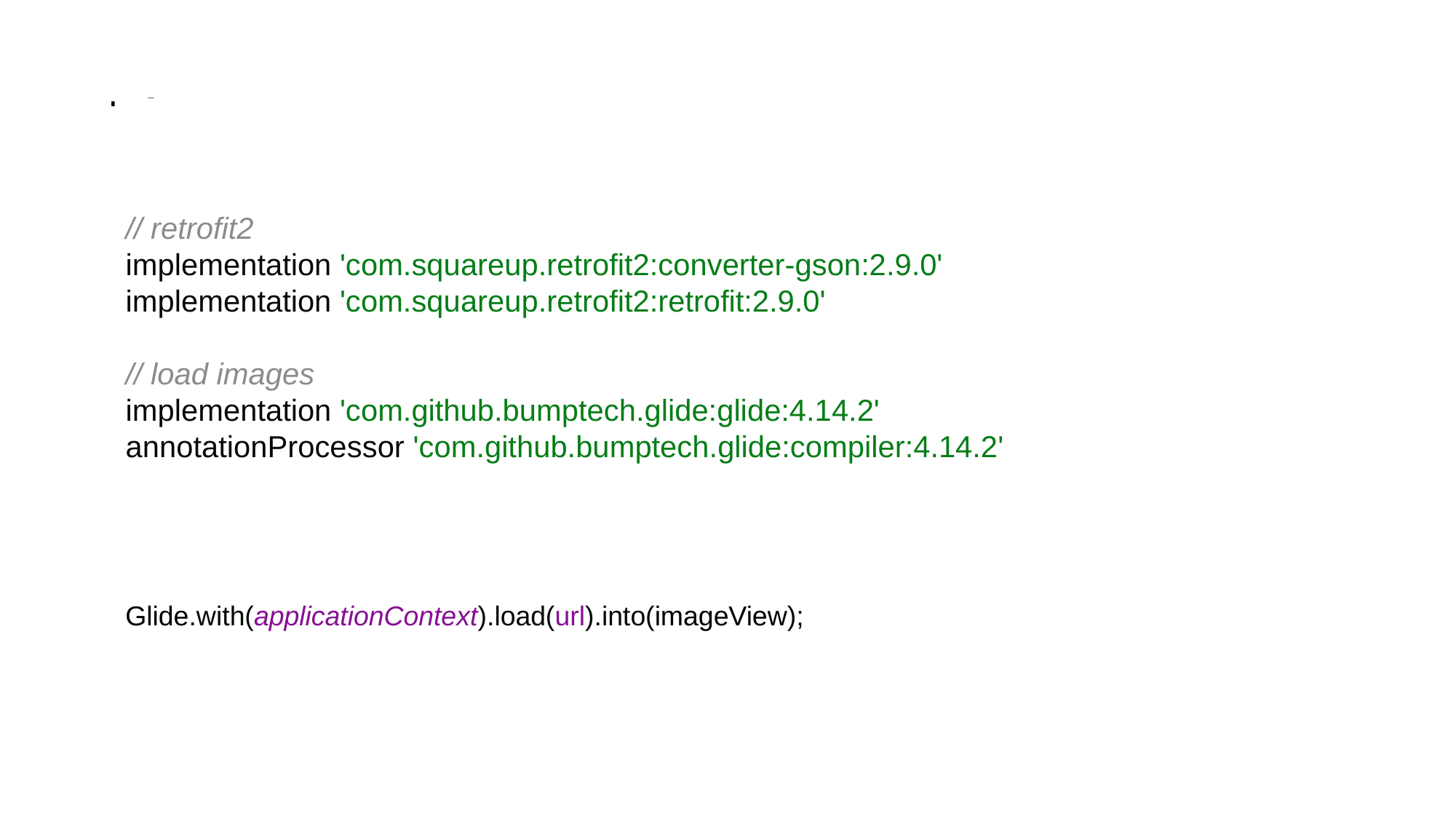

# Thư viện
// retrofit2
implementation 'com.squareup.retrofit2:converter-gson:2.9.0'
implementation 'com.squareup.retrofit2:retrofit:2.9.0'
// load images
implementation 'com.github.bumptech.glide:glide:4.14.2'
annotationProcessor 'com.github.bumptech.glide:compiler:4.14.2'
Glide.with(applicationContext).load(url).into(imageView);